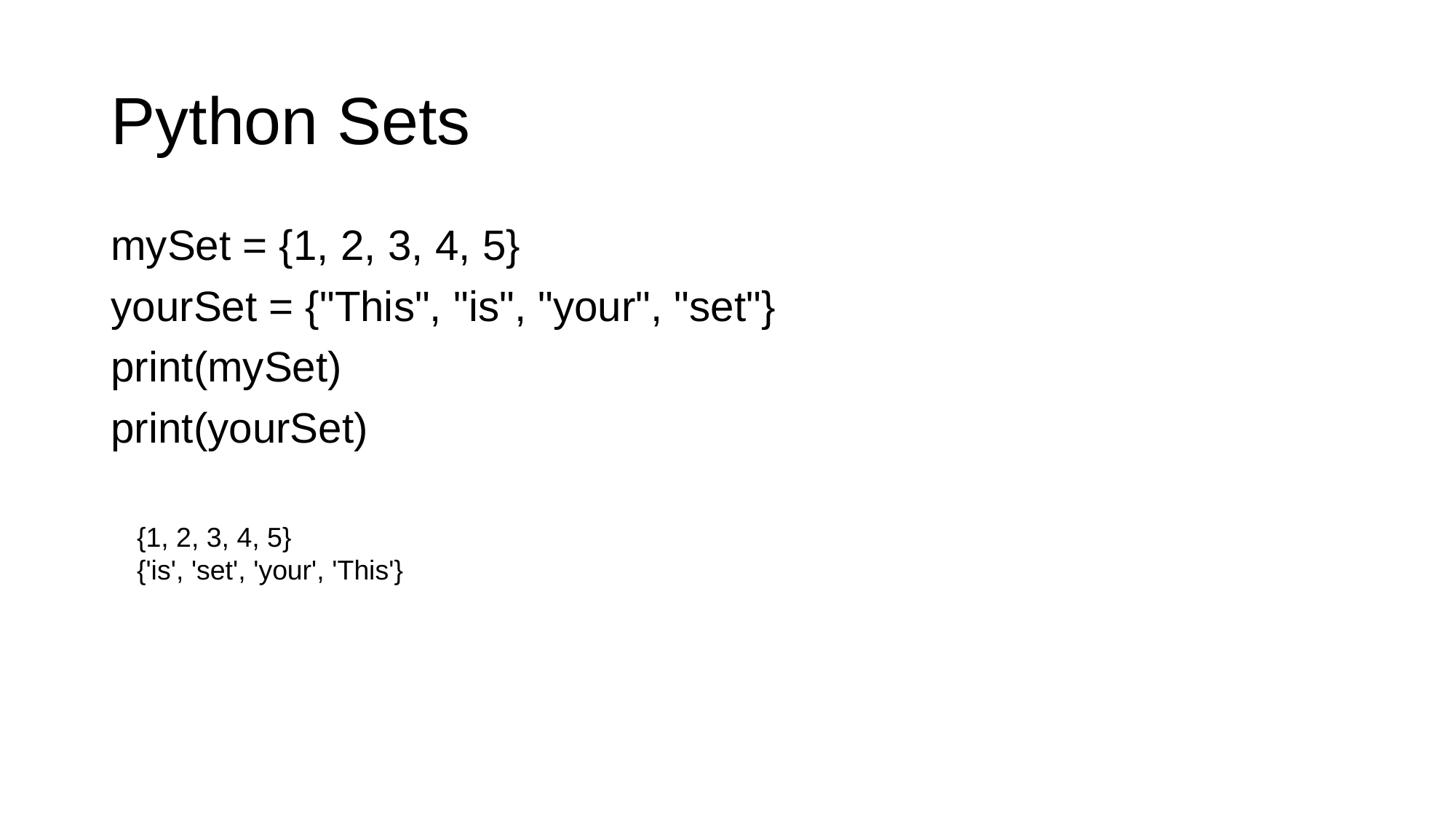

# Python Sets
mySet = {1, 2, 3, 4, 5}
yourSet = {"This", "is", "your", "set"}
print(mySet)
print(yourSet)
{1, 2, 3, 4, 5}
{'is', 'set', 'your', 'This'}